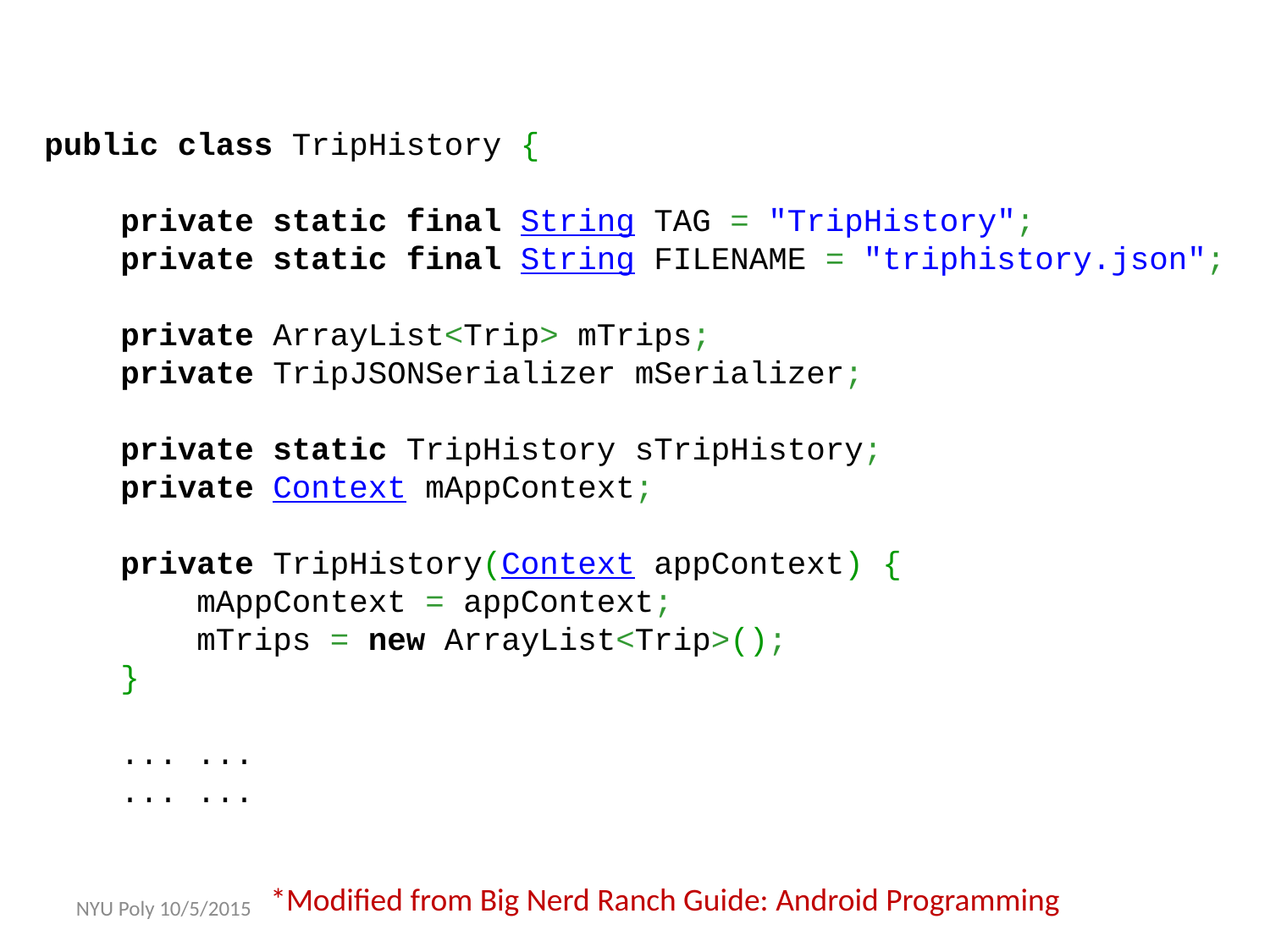

public class TripHistory {

    private static final String TAG = "TripHistory";
    private static final String FILENAME = "triphistory.json";

    private ArrayList<Trip> mTrips;
    private TripJSONSerializer mSerializer;

    private static TripHistory sTripHistory;
    private Context mAppContext;

    private TripHistory(Context appContext) {
        mAppContext = appContext;
        mTrips = new ArrayList<Trip>();
    }

    ... ...
    ... ...

*Modified from Big Nerd Ranch Guide: Android Programming
NYU Poly 10/5/2015